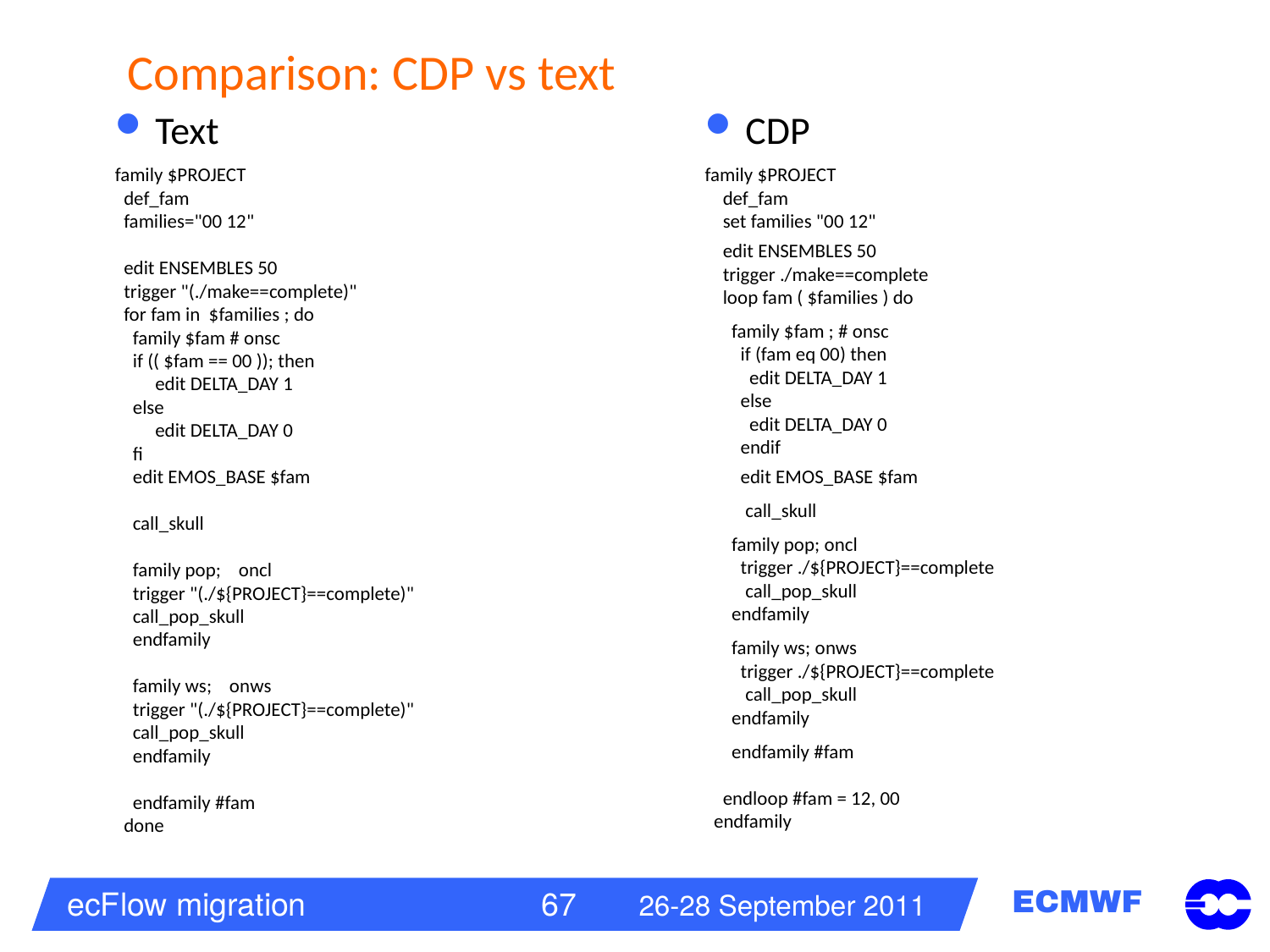

# Comparison: CDP vs text
Text
family $PROJECT
  def_fam
  families="00 12"

  edit ENSEMBLES 50
  trigger "(./make==complete)"
  for fam in  $families ; do
    family $fam # onsc
    if (( $fam == 00 )); then
	edit DELTA_DAY 1
    else
	edit DELTA_DAY 0
    fi
    edit EMOS_BASE $fam

    call_skull

    family pop;    oncl
    trigger "(./${PROJECT}==complete)"
    call_pop_skull
    endfamily

    family ws;    onws
    trigger "(./${PROJECT}==complete)"
    call_pop_skull
    endfamily

    endfamily #fam
  done

CDP
family $PROJECT
    def_fam
    set families "00 12"

    edit ENSEMBLES 50
    trigger ./make==complete
    loop fam ( $families ) do

      family $fam ; # onsc
        if (fam eq 00) then
          edit DELTA_DAY 1
        else
          edit DELTA_DAY 0
        endif

        edit EMOS_BASE $fam

	call_skull

      family pop; oncl
        trigger ./${PROJECT}==complete
	call_pop_skull
      endfamily

      family ws; onws
        trigger ./${PROJECT}==complete
	call_pop_skull
      endfamily

      endfamily #fam

    endloop #fam = 12, 00
  endfamily